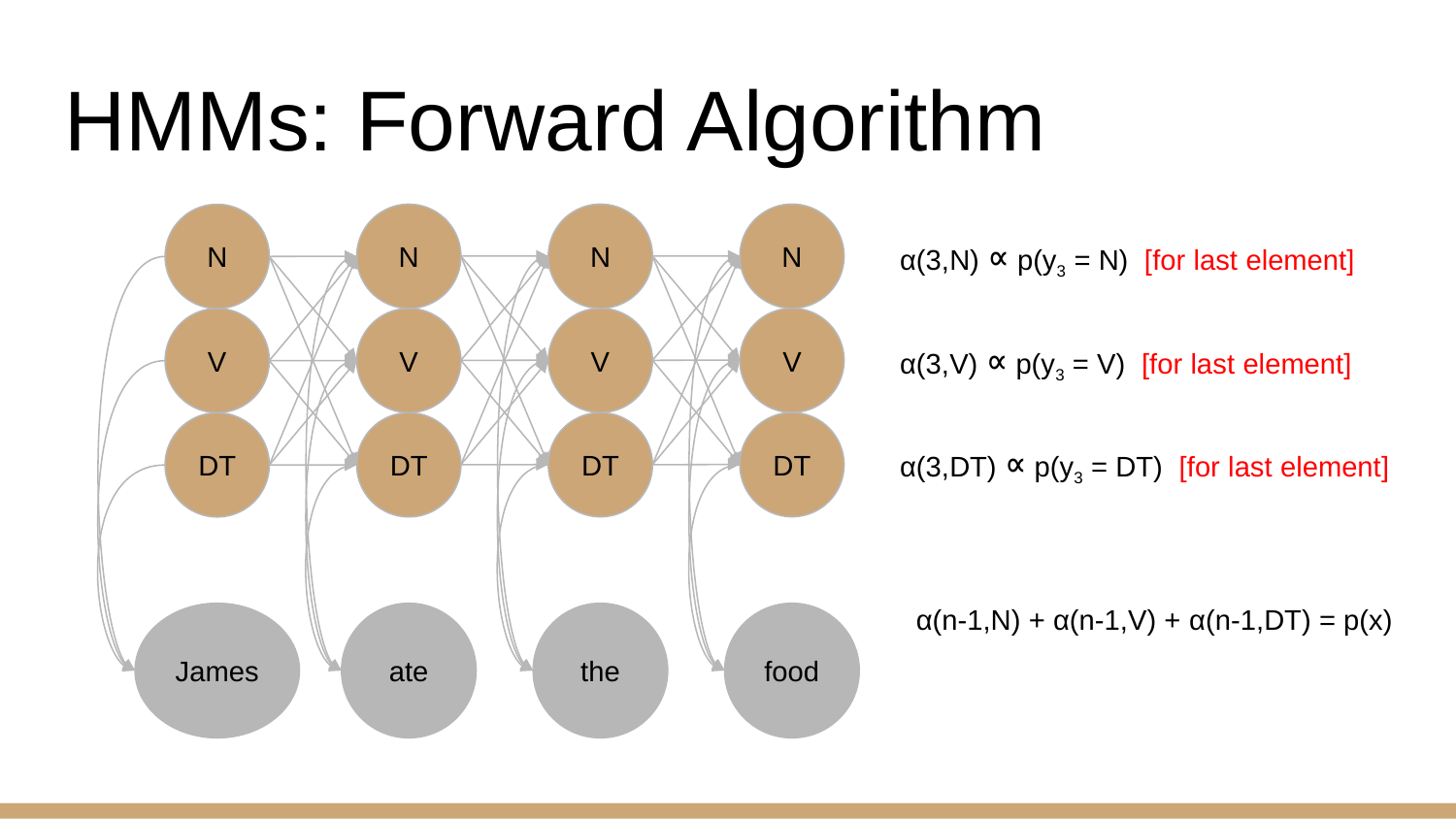

# HMMs: Forward Algorithm
N
N
N
N
α(3,N) ∝ p(y3 = N)  [for last element]
V
V
V
V
α(3,V) ∝ p(y3 = V)  [for last element]
α(3,DT) ∝ p(y3 = DT)  [for last element]
DT
DT
DT
DT
α(n-1,N) + α(n-1,V) + α(n-1,DT) = p(x)
James
ate
the
food